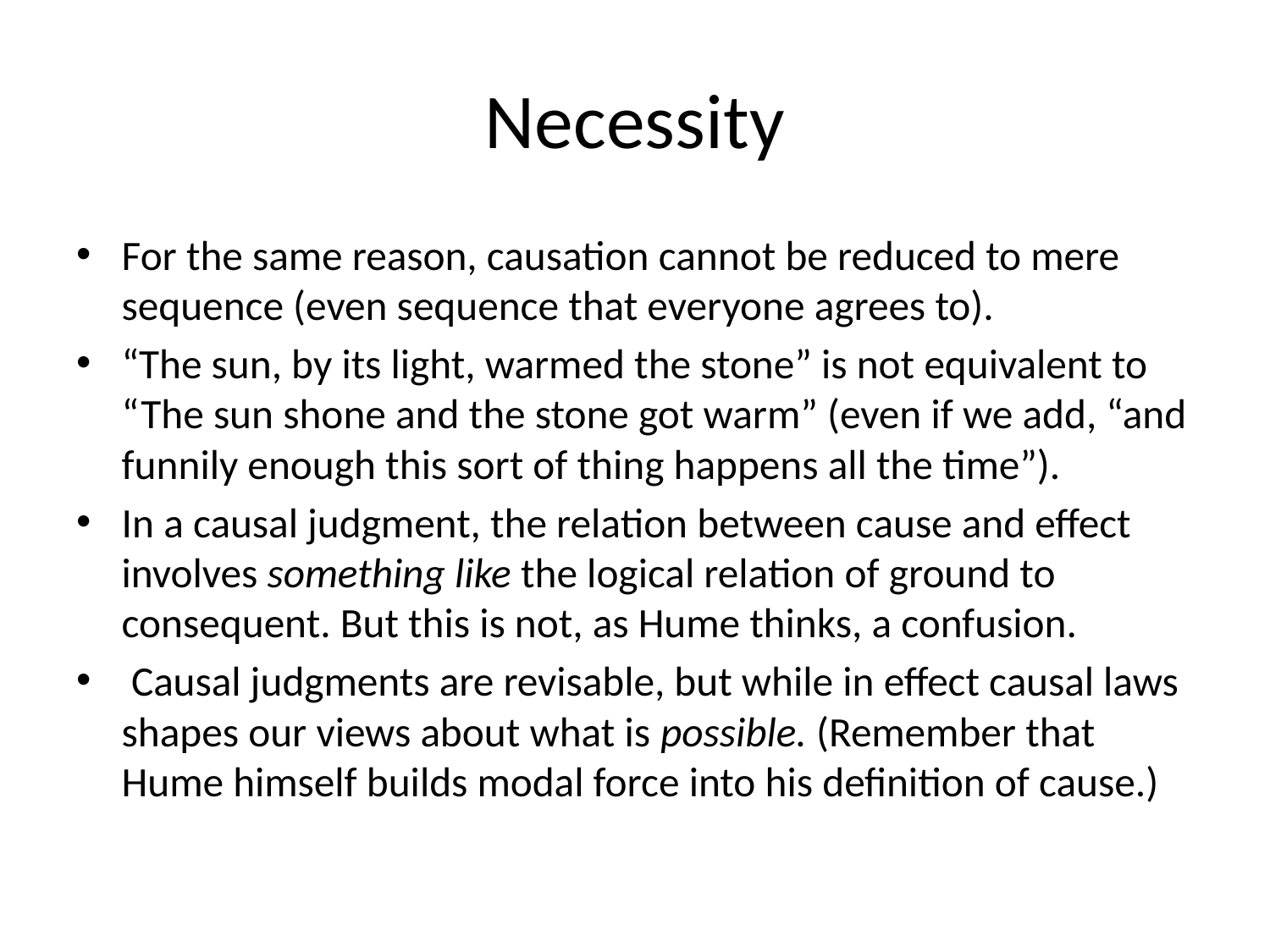

# Necessity
For the same reason, causation cannot be reduced to mere sequence (even sequence that everyone agrees to).
“The sun, by its light, warmed the stone” is not equivalent to “The sun shone and the stone got warm” (even if we add, “and funnily enough this sort of thing happens all the time”).
In a causal judgment, the relation between cause and effect involves something like the logical relation of ground to consequent. But this is not, as Hume thinks, a confusion.
 Causal judgments are revisable, but while in effect causal laws shapes our views about what is possible. (Remember that Hume himself builds modal force into his definition of cause.)